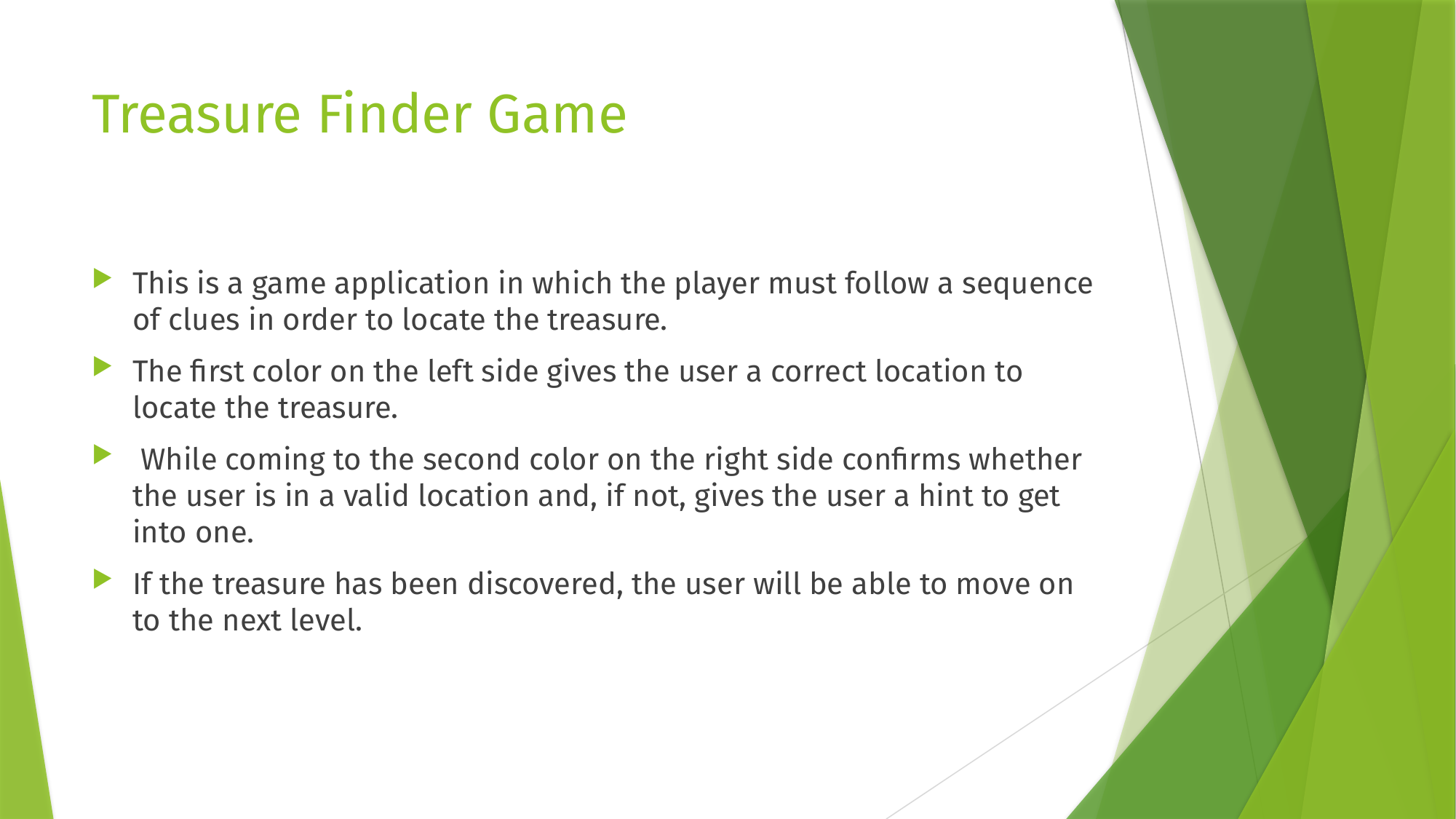

# Treasure Finder Game
This is a game application in which the player must follow a sequence of clues in order to locate the treasure.
The first color on the left side gives the user a correct location to locate the treasure.
 While coming to the second color on the right side confirms whether the user is in a valid location and, if not, gives the user a hint to get into one.
If the treasure has been discovered, the user will be able to move on to the next level.